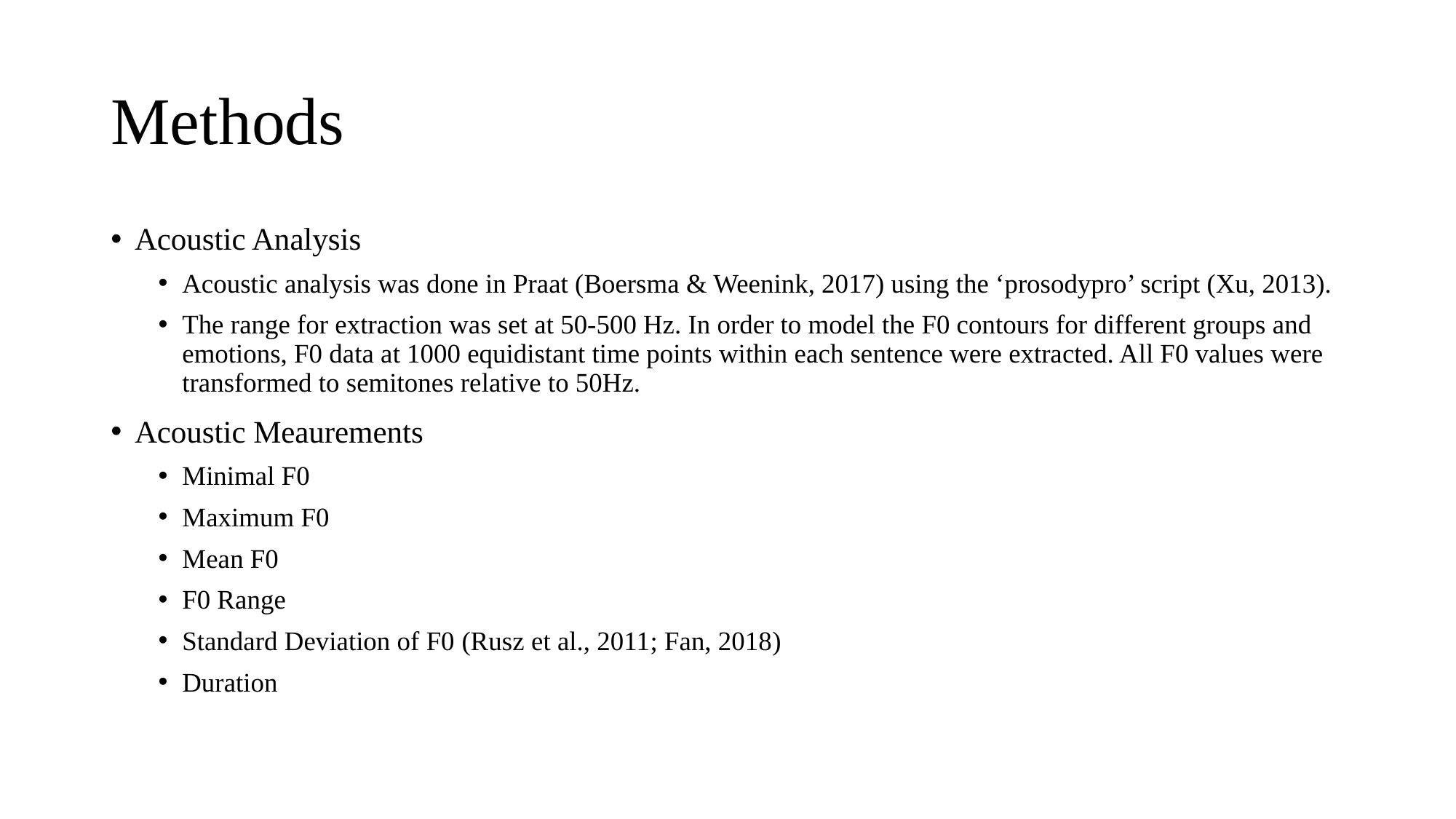

# Methods
Acoustic Analysis
Acoustic analysis was done in Praat (Boersma & Weenink, 2017) using the ‘prosodypro’ script (Xu, 2013).
The range for extraction was set at 50-500 Hz. In order to model the F0 contours for different groups and emotions, F0 data at 1000 equidistant time points within each sentence were extracted. All F0 values were transformed to semitones relative to 50Hz.
Acoustic Meaurements
Minimal F0
Maximum F0
Mean F0
F0 Range
Standard Deviation of F0 (Rusz et al., 2011; Fan, 2018)
Duration